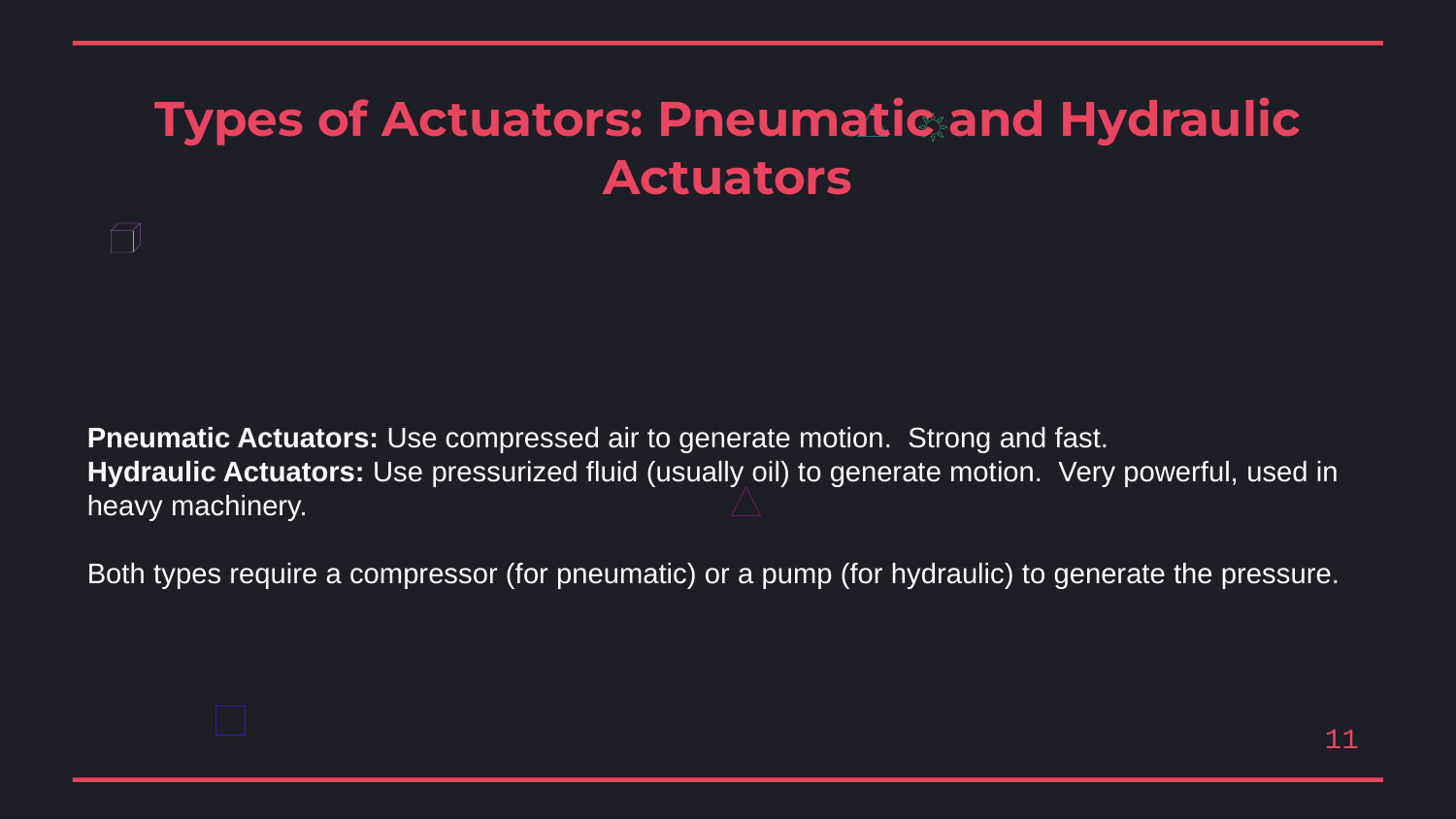

Types of Actuators: Pneumatic and Hydraulic Actuators

Pneumatic Actuators: Use compressed air to generate motion.  Strong and fast.
Hydraulic Actuators: Use pressurized fluid (usually oil) to generate motion.  Very powerful, used in heavy machinery.

Both types require a compressor (for pneumatic) or a pump (for hydraulic) to generate the pressure.

11